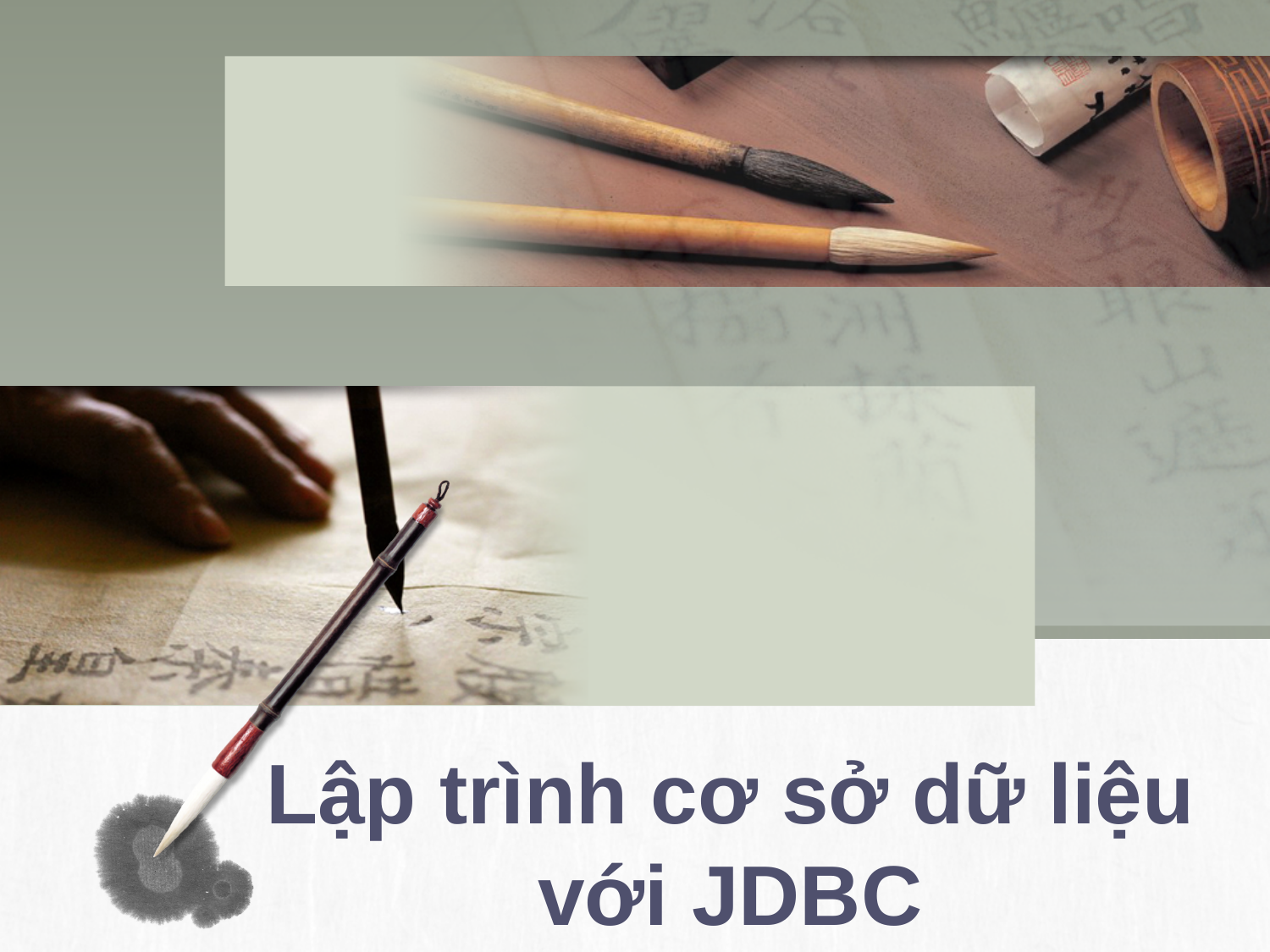

# Lập trình cơ sở dữ liệu với JDBC